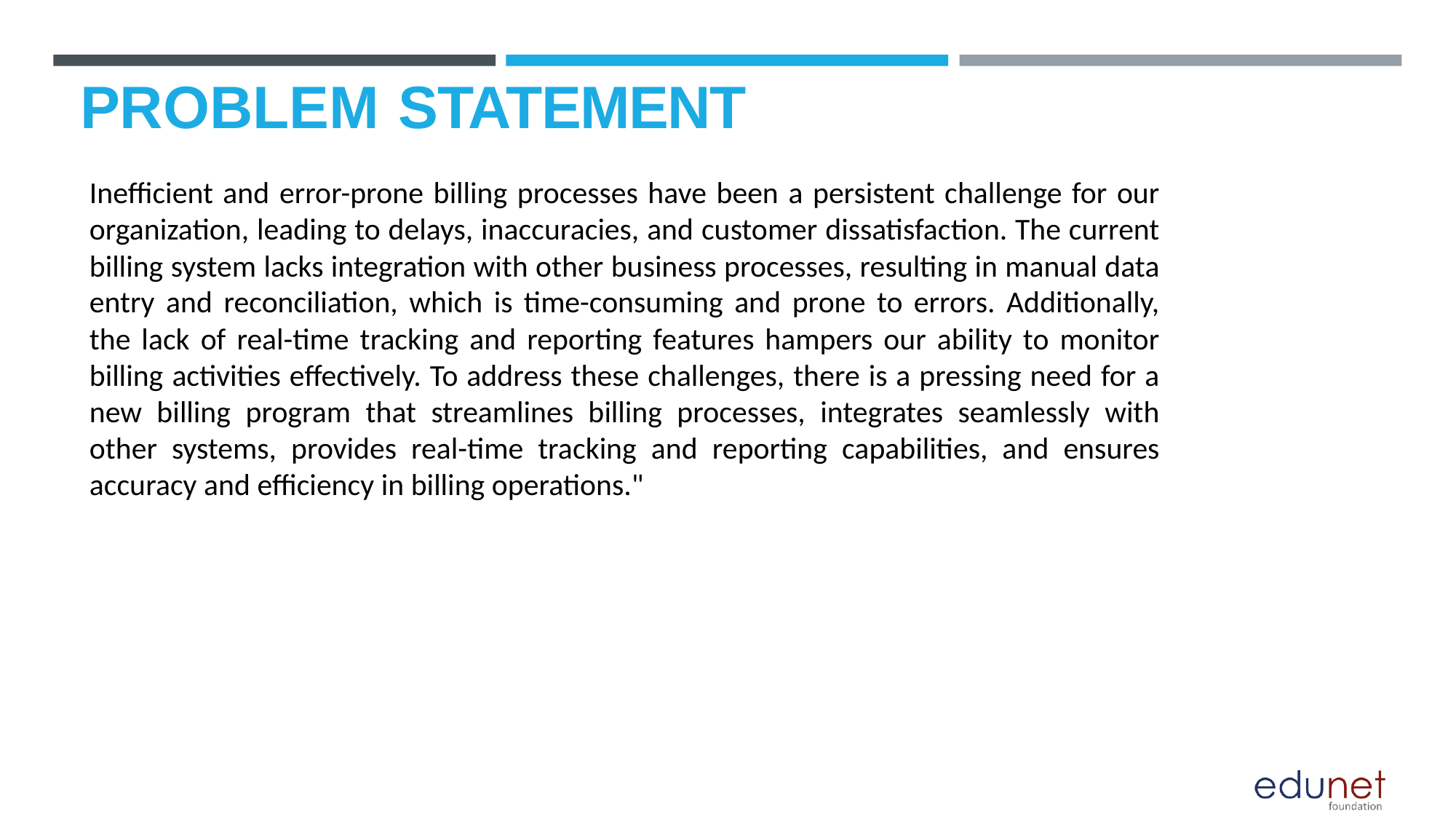

# PROBLEM STATEMENT
Inefficient and error-prone billing processes have been a persistent challenge for our organization, leading to delays, inaccuracies, and customer dissatisfaction. The current billing system lacks integration with other business processes, resulting in manual data entry and reconciliation, which is time-consuming and prone to errors. Additionally, the lack of real-time tracking and reporting features hampers our ability to monitor billing activities effectively. To address these challenges, there is a pressing need for a new billing program that streamlines billing processes, integrates seamlessly with other systems, provides real-time tracking and reporting capabilities, and ensures accuracy and efficiency in billing operations."